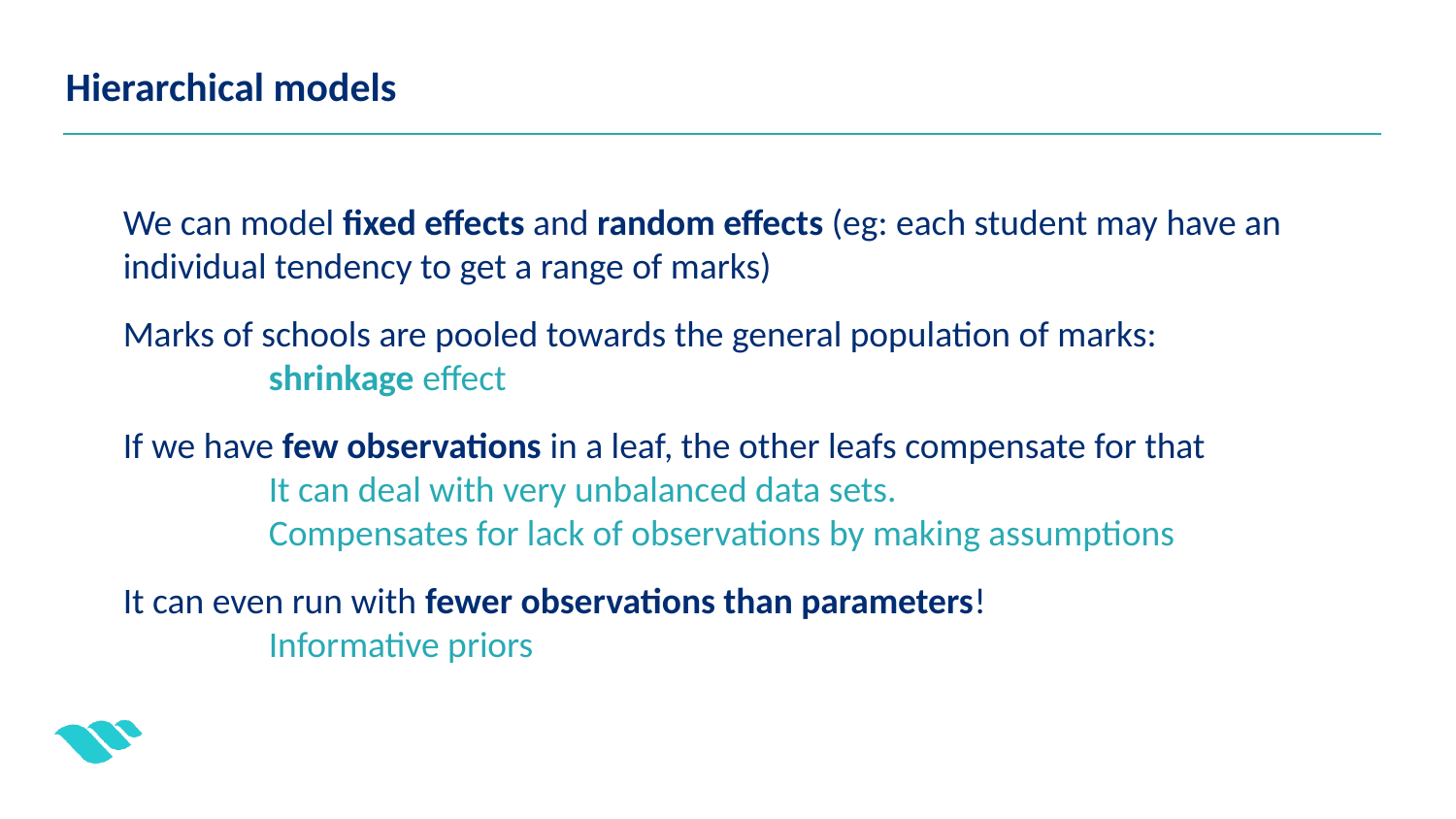

Hierarchical models
We can model fixed effects and random effects (eg: each student may have an individual tendency to get a range of marks)

Marks of schools are pooled towards the general population of marks:
	shrinkage effect

If we have few observations in a leaf, the other leafs compensate for that
	It can deal with very unbalanced data sets.
	Compensates for lack of observations by making assumptions

It can even run with fewer observations than parameters!
	Informative priors